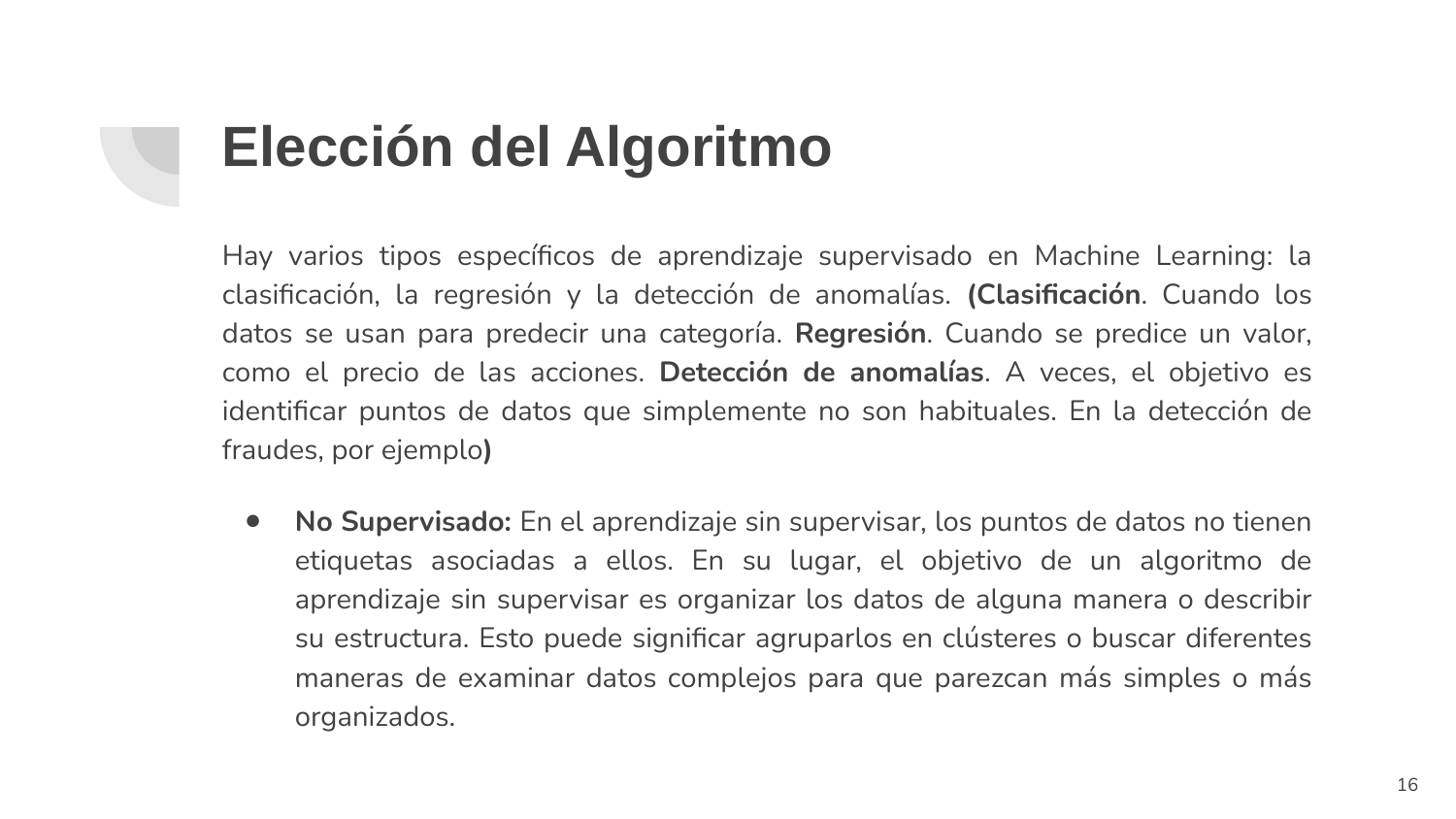

# Elección del Algoritmo
Hay varios tipos específicos de aprendizaje supervisado en Machine Learning: la clasificación, la regresión y la detección de anomalías. (Clasificación. Cuando los datos se usan para predecir una categoría. Regresión. Cuando se predice un valor, como el precio de las acciones. Detección de anomalías. A veces, el objetivo es identificar puntos de datos que simplemente no son habituales. En la detección de fraudes, por ejemplo)
No Supervisado: En el aprendizaje sin supervisar, los puntos de datos no tienen etiquetas asociadas a ellos. En su lugar, el objetivo de un algoritmo de aprendizaje sin supervisar es organizar los datos de alguna manera o describir su estructura. Esto puede significar agruparlos en clústeres o buscar diferentes maneras de examinar datos complejos para que parezcan más simples o más organizados.
16